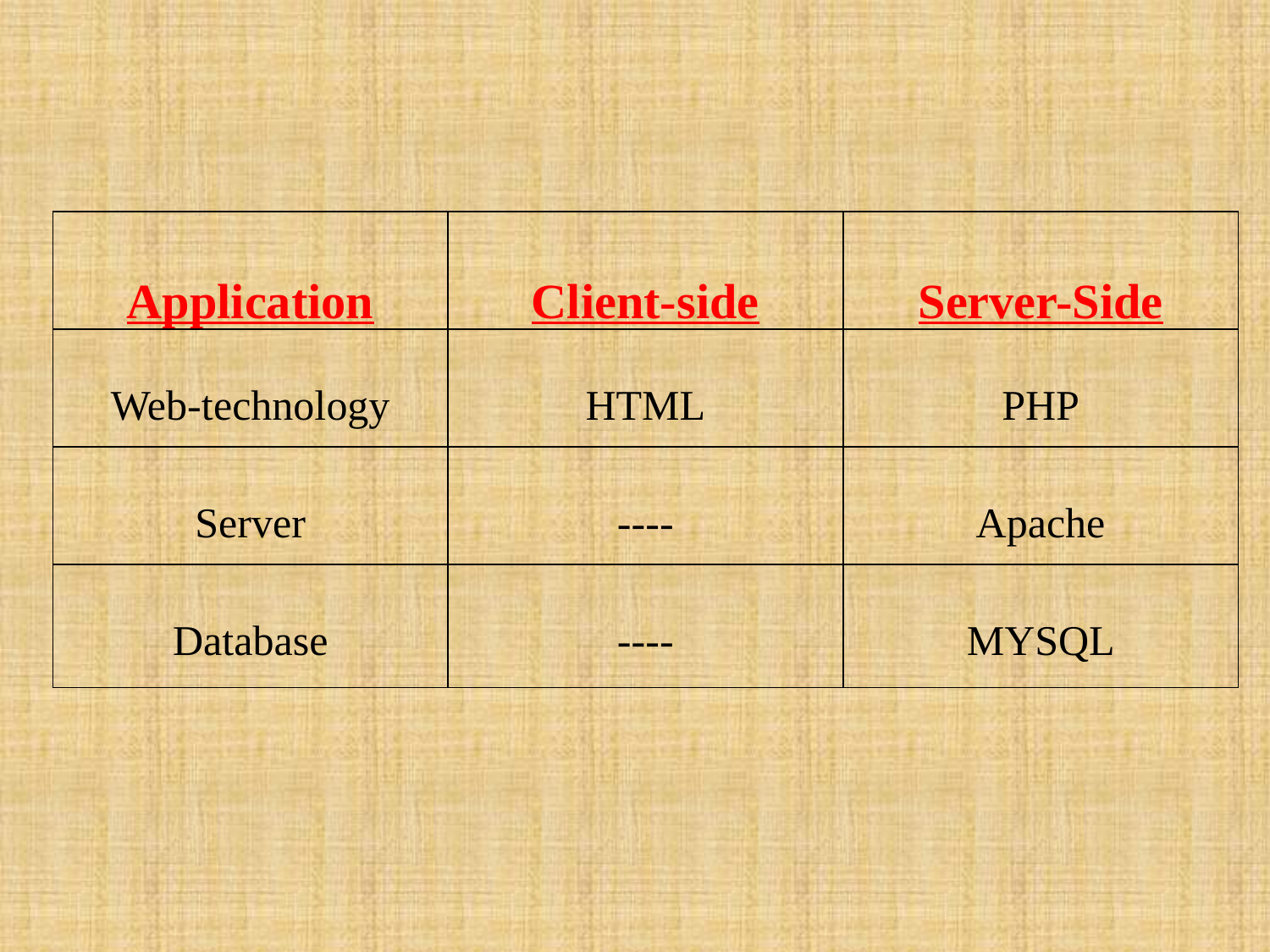

| Application | Client-side | Server-Side |
| --- | --- | --- |
| Web-technology | HTML | PHP |
| Server | ---- | Apache |
| Database | ---- | MYSQL |